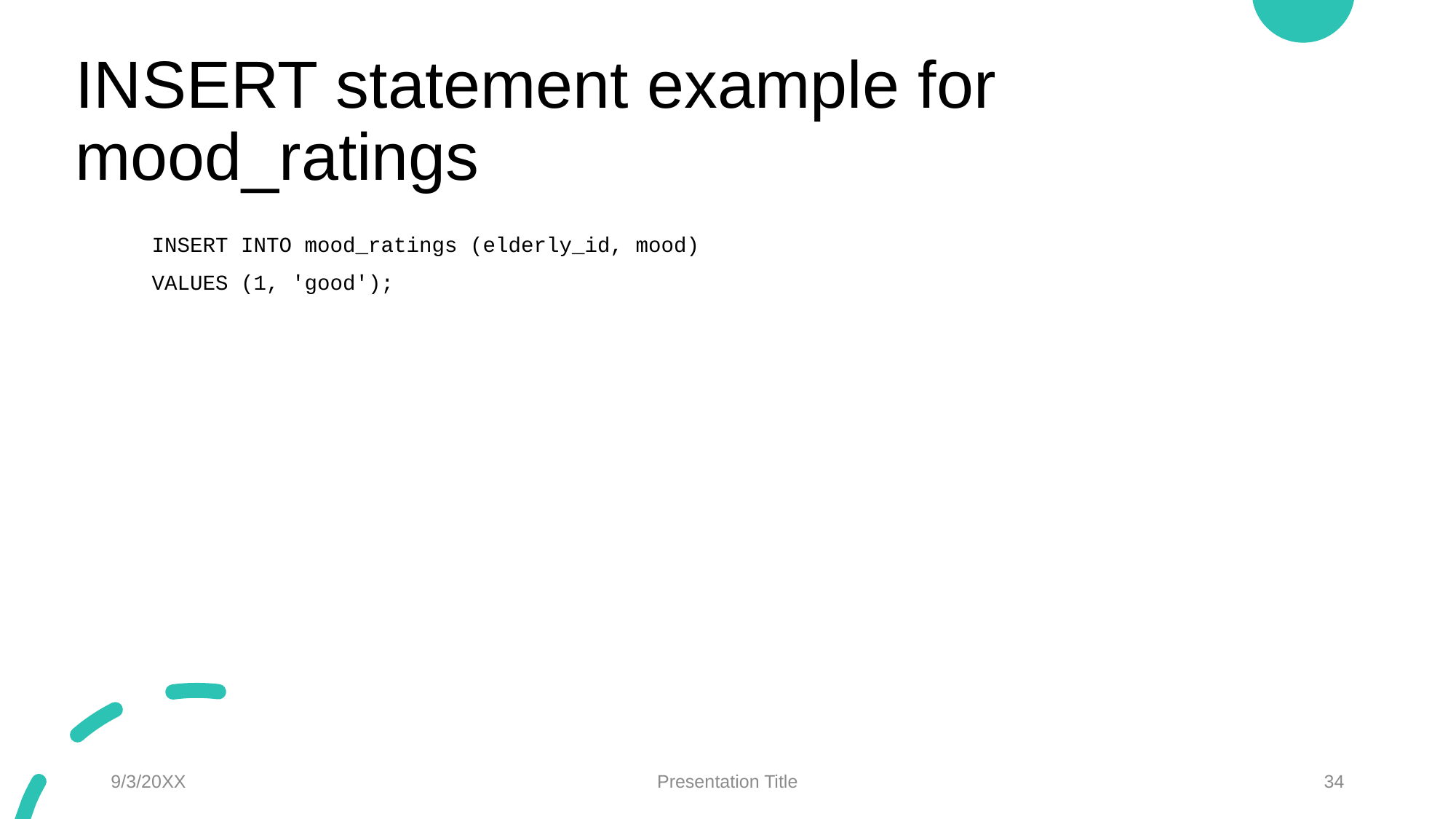

# INSERT statement example for mood_ratings
INSERT INTO mood_ratings (elderly_id, mood)
VALUES (1, 'good');
9/3/20XX
Presentation Title
34